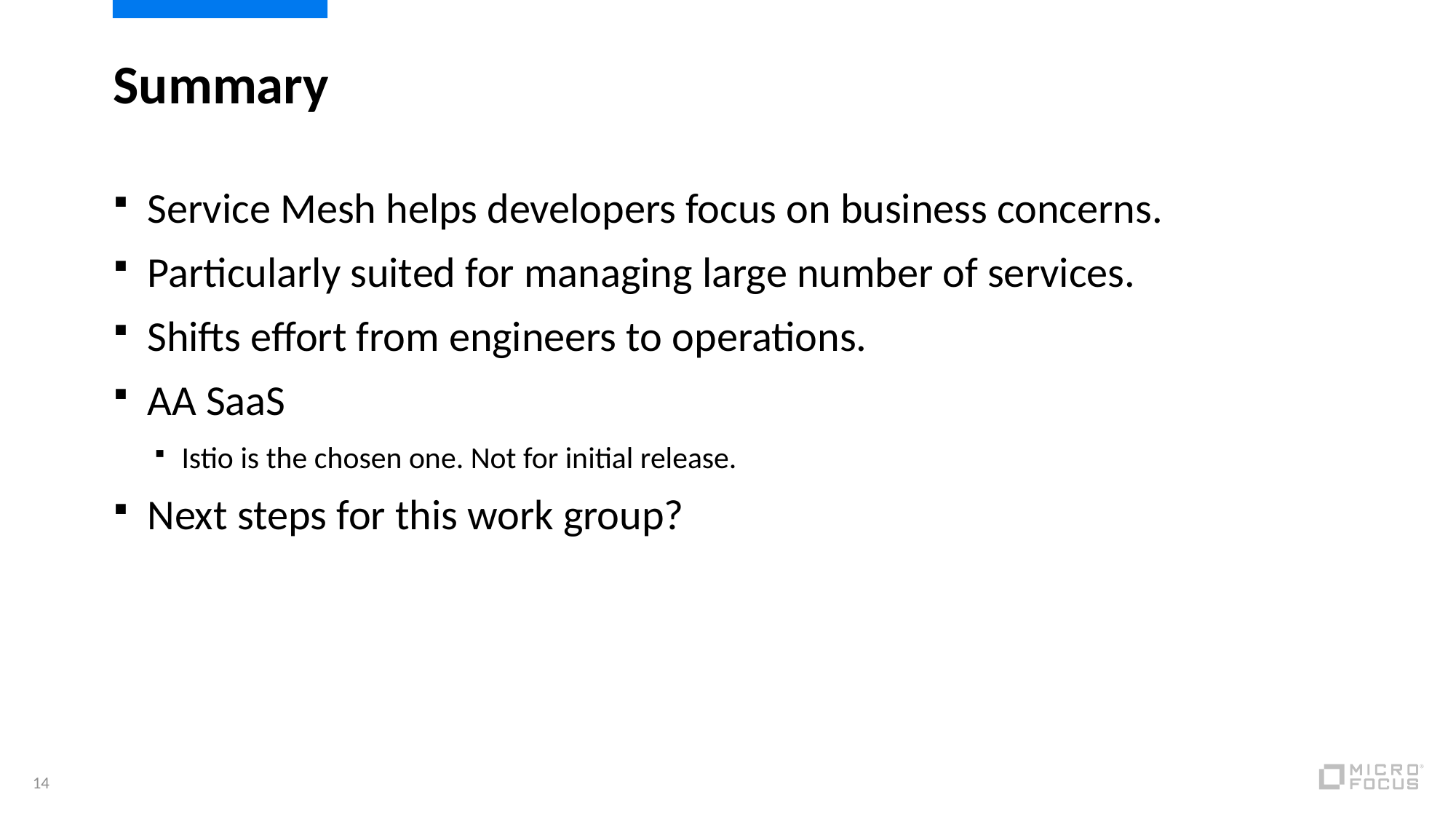

# Summary
Service Mesh helps developers focus on business concerns.
Particularly suited for managing large number of services.
Shifts effort from engineers to operations.
AA SaaS
Istio is the chosen one. Not for initial release.
Next steps for this work group?
14